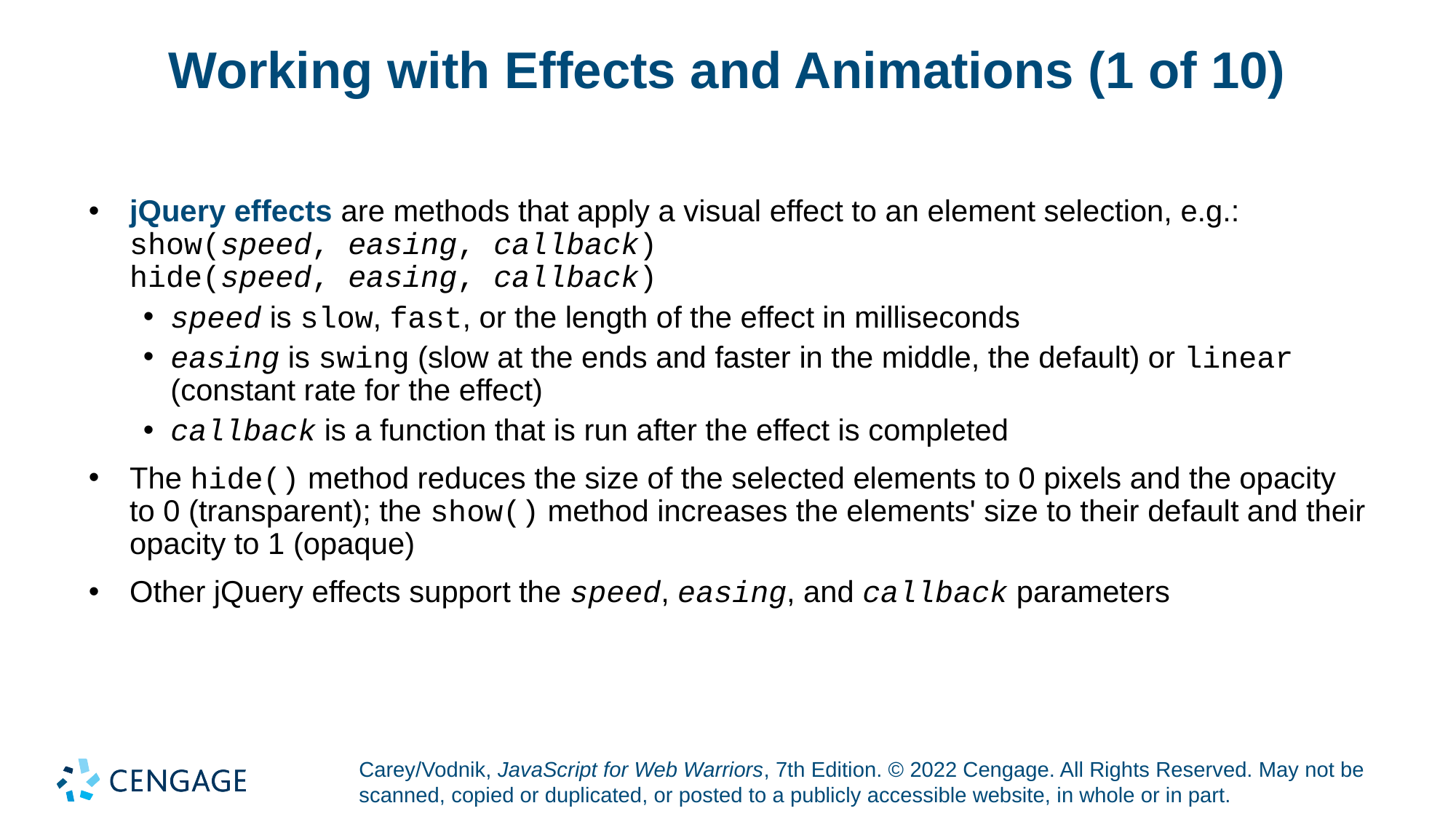

# Working with Effects and Animations (1 of 10)
jQuery effects are methods that apply a visual effect to an element selection, e.g.:
show(speed, easing, callback)
hide(speed, easing, callback)
speed is slow, fast, or the length of the effect in milliseconds
easing is swing (slow at the ends and faster in the middle, the default) or linear (constant rate for the effect)
callback is a function that is run after the effect is completed
The hide() method reduces the size of the selected elements to 0 pixels and the opacity to 0 (transparent); the show() method increases the elements' size to their default and their opacity to 1 (opaque)
Other jQuery effects support the speed, easing, and callback parameters